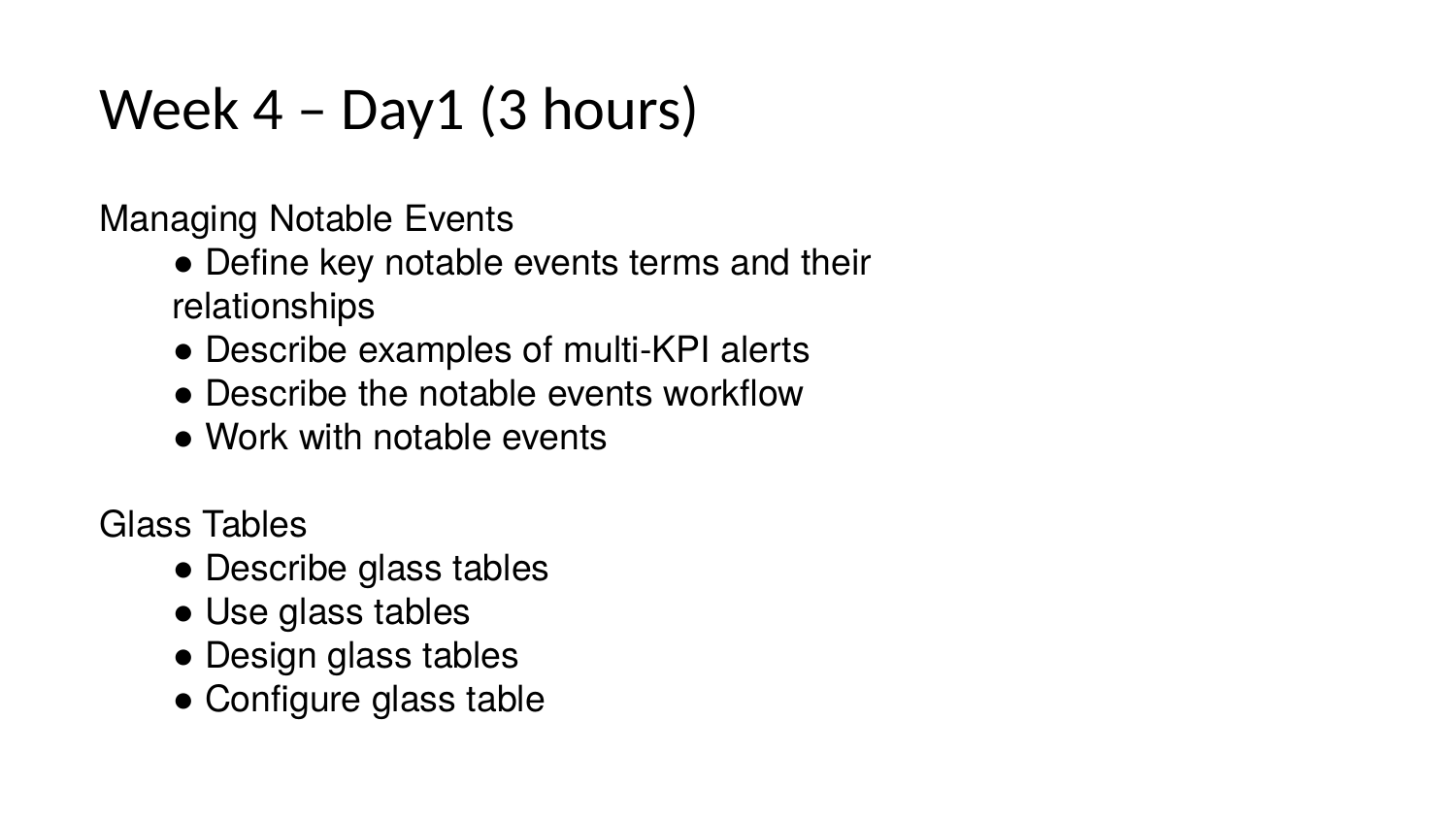

Week 4 – Day1 (3 hours)
Managing Notable Events
● Define key notable events terms and their relationships
● Describe examples of multi-KPI alerts
● Describe the notable events workflow
● Work with notable events

Glass Tables
● Describe glass tables
● Use glass tables
● Design glass tables
● Configure glass table